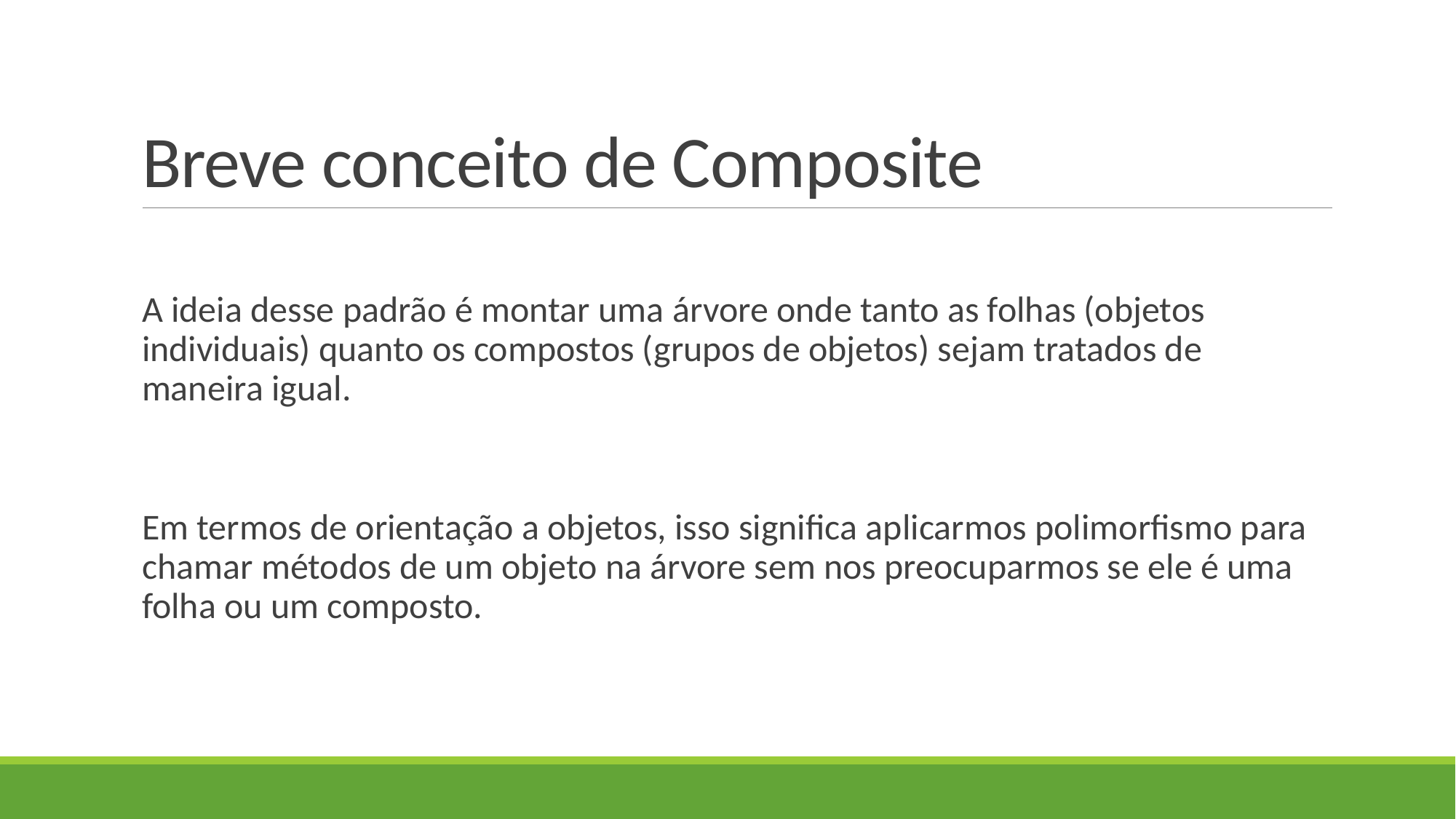

# Breve conceito de Composite

A ideia desse padrão é montar uma árvore onde tanto as folhas (objetos individuais) quanto os compostos (grupos de objetos) sejam tratados de maneira igual.
Em termos de orientação a objetos, isso significa aplicarmos polimorfismo para chamar métodos de um objeto na árvore sem nos preocuparmos se ele é uma folha ou um composto.